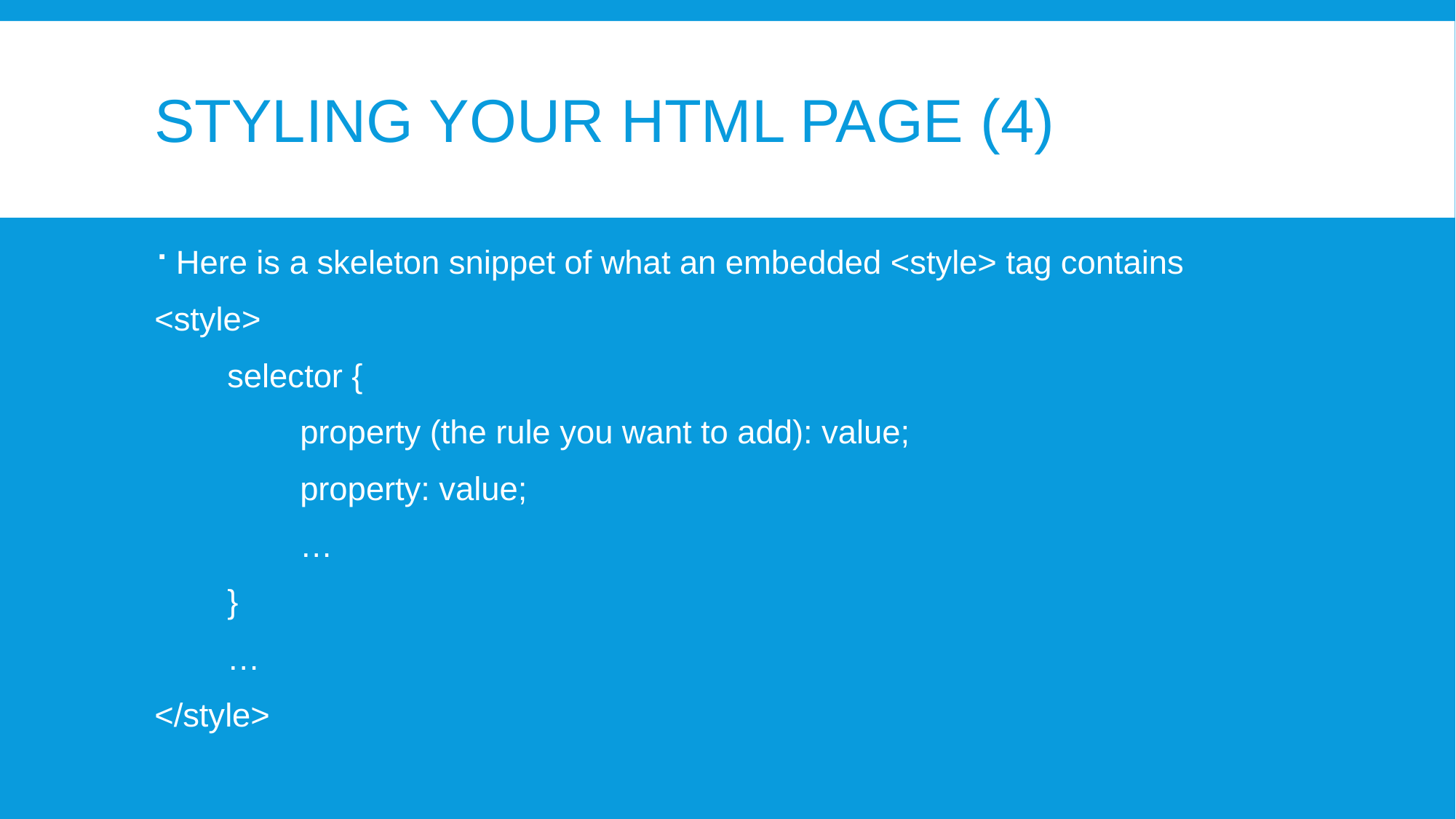

# Styling your HTML Page (4)
Here is a skeleton snippet of what an embedded <style> tag contains
<style>
        selector {
                property (the rule you want to add): value;
                property: value;
                …
        }
        …
</style>